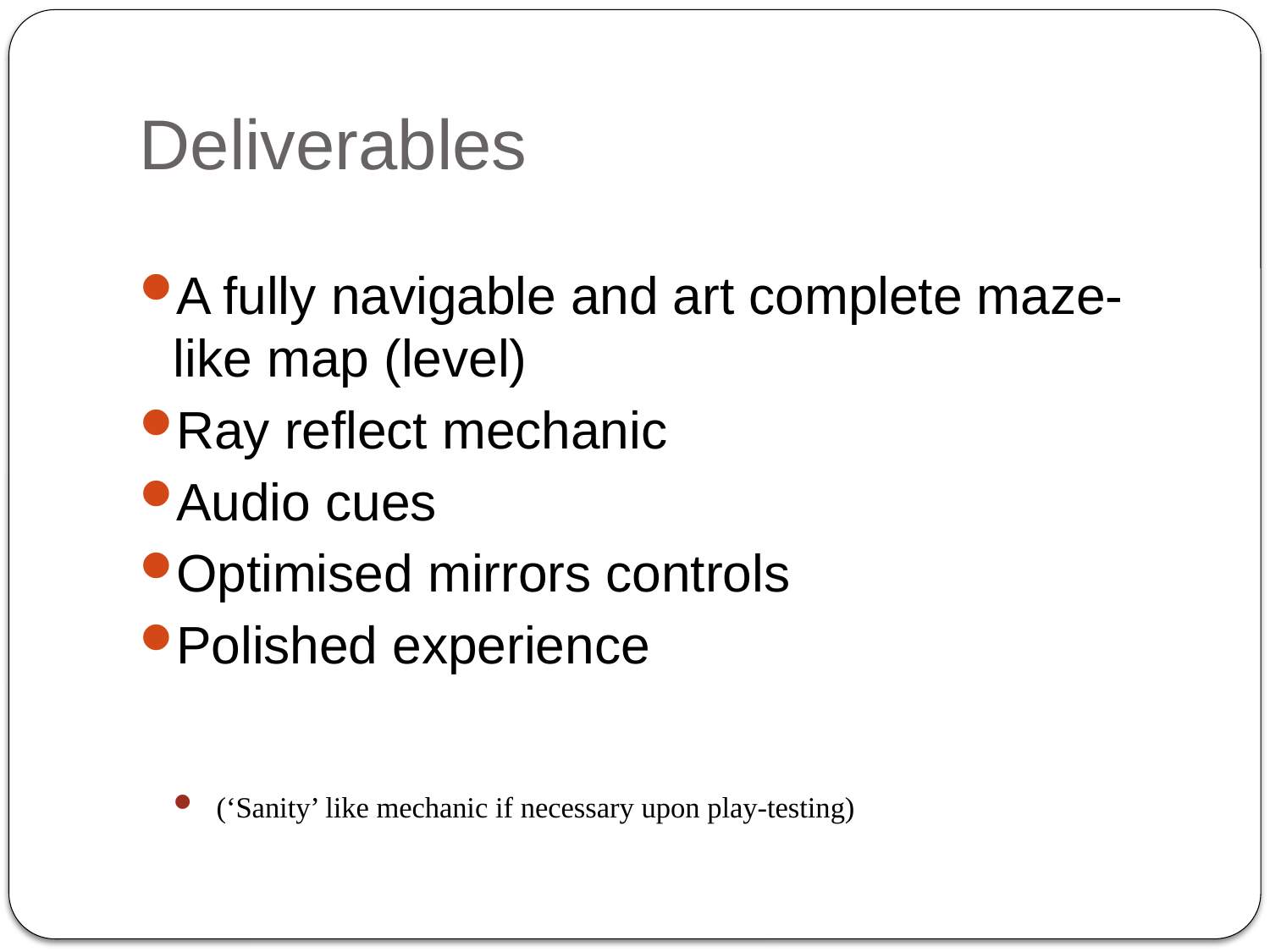

# Deliverables

A fully navigable and art complete maze-like map (level)
Ray reflect mechanic
Audio cues
Optimised mirrors controls
Polished experience

(‘Sanity’ like mechanic if necessary upon play-testing)